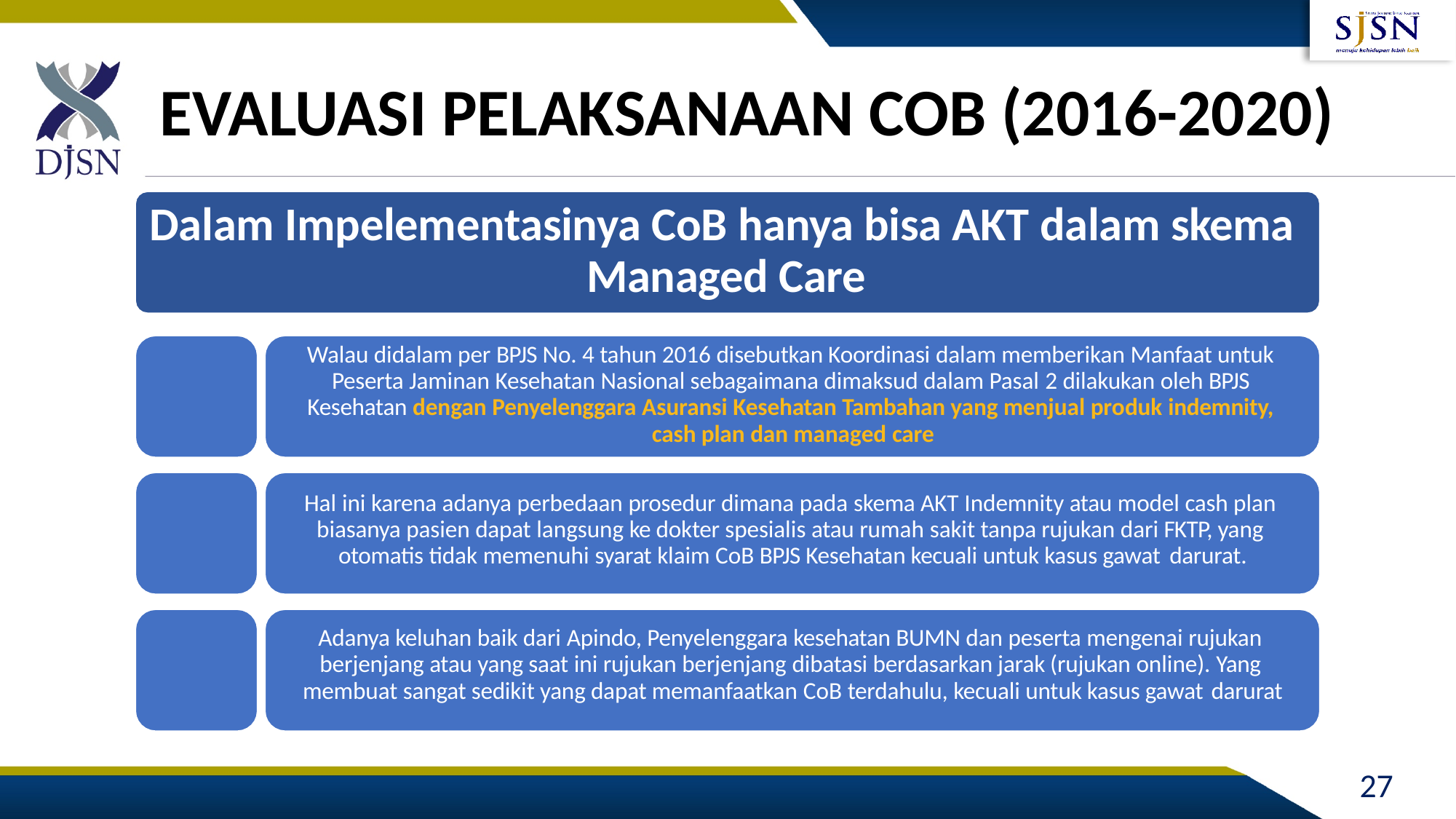

#
EVALUASI PELAKSANAAN COB (2016-2020)

Dalam Impelementasinya CoB hanya bisa AKT dalam skema  Managed Care

Walau didalam per BPJS No. 4 tahun 2016 disebutkan Koordinasi dalam memberikan Manfaat untuk  Peserta Jaminan Kesehatan Nasional sebagaimana dimaksud dalam Pasal 2 dilakukan oleh BPJS  Kesehatan dengan Penyelenggara Asuransi Kesehatan Tambahan yang menjual produk indemnity,  cash plan dan managed care

Hal ini karena adanya perbedaan prosedur dimana pada skema AKT Indemnity atau model cash plan  biasanya pasien dapat langsung ke dokter spesialis atau rumah sakit tanpa rujukan dari FKTP, yang  otomatis tidak memenuhi syarat klaim CoB BPJS Kesehatan kecuali untuk kasus gawat darurat.

Adanya keluhan baik dari Apindo, Penyelenggara kesehatan BUMN dan peserta mengenai rujukan  berjenjang atau yang saat ini rujukan berjenjang dibatasi berdasarkan jarak (rujukan online). Yang  membuat sangat sedikit yang dapat memanfaatkan CoB terdahulu, kecuali untuk kasus gawat darurat

27